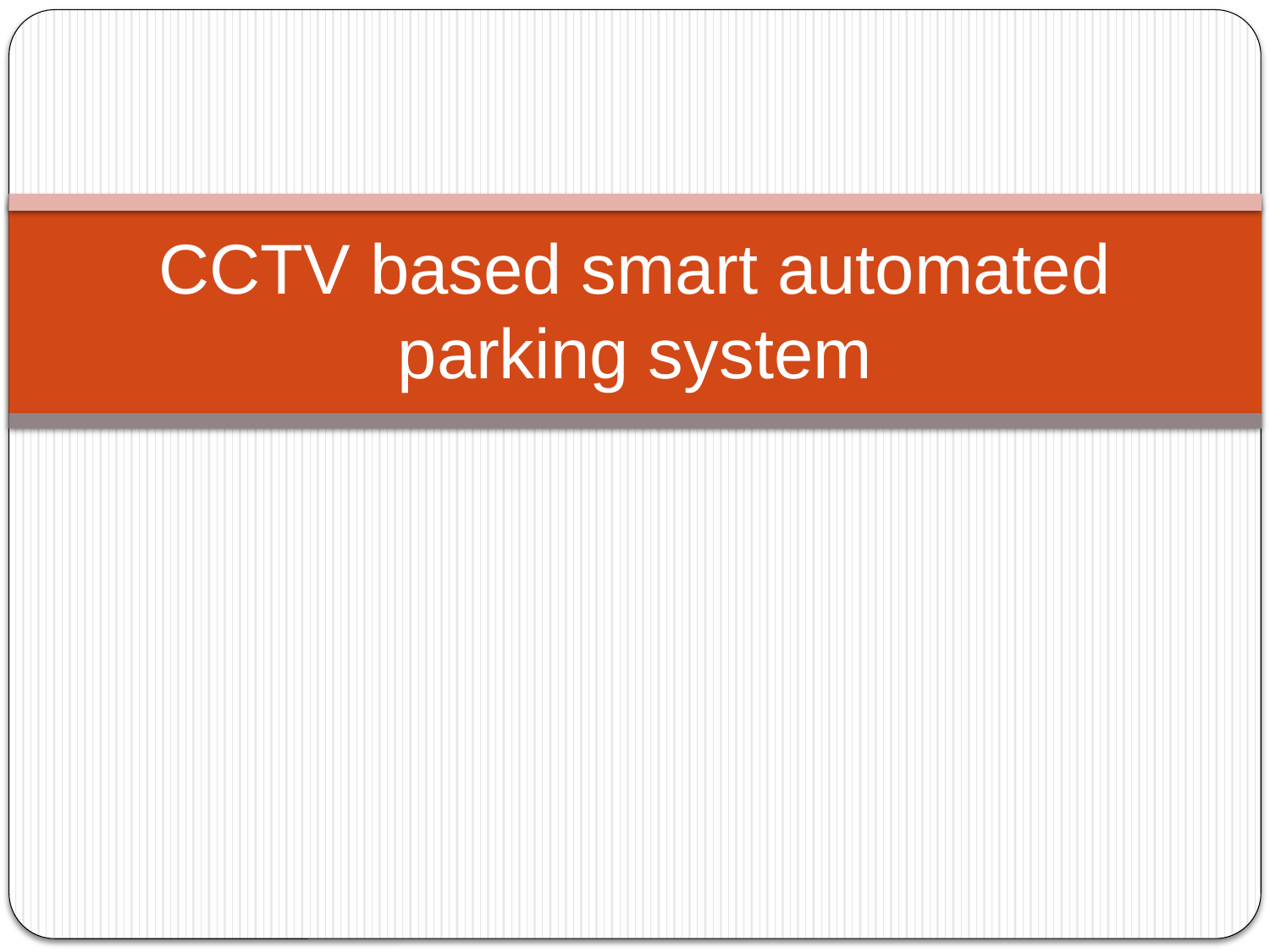

# CCTV based smart automated parking system